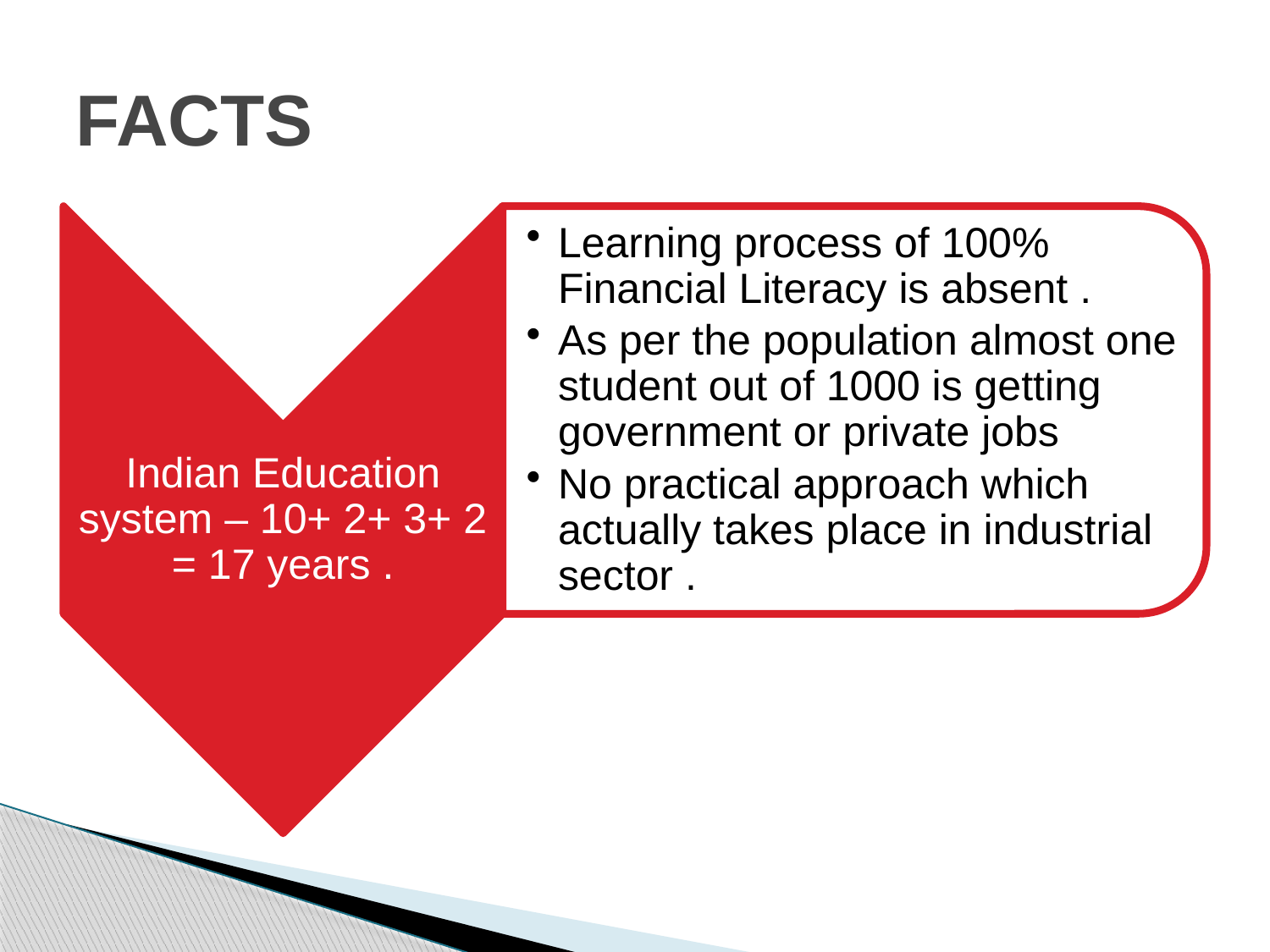

# FACTS
Indian Education system – 10+ 2+ 3+ 2 = 17 years .
Learning process of 100% Financial Literacy is absent .
As per the population almost one student out of 1000 is getting government or private jobs
No practical approach which actually takes place in industrial sector .